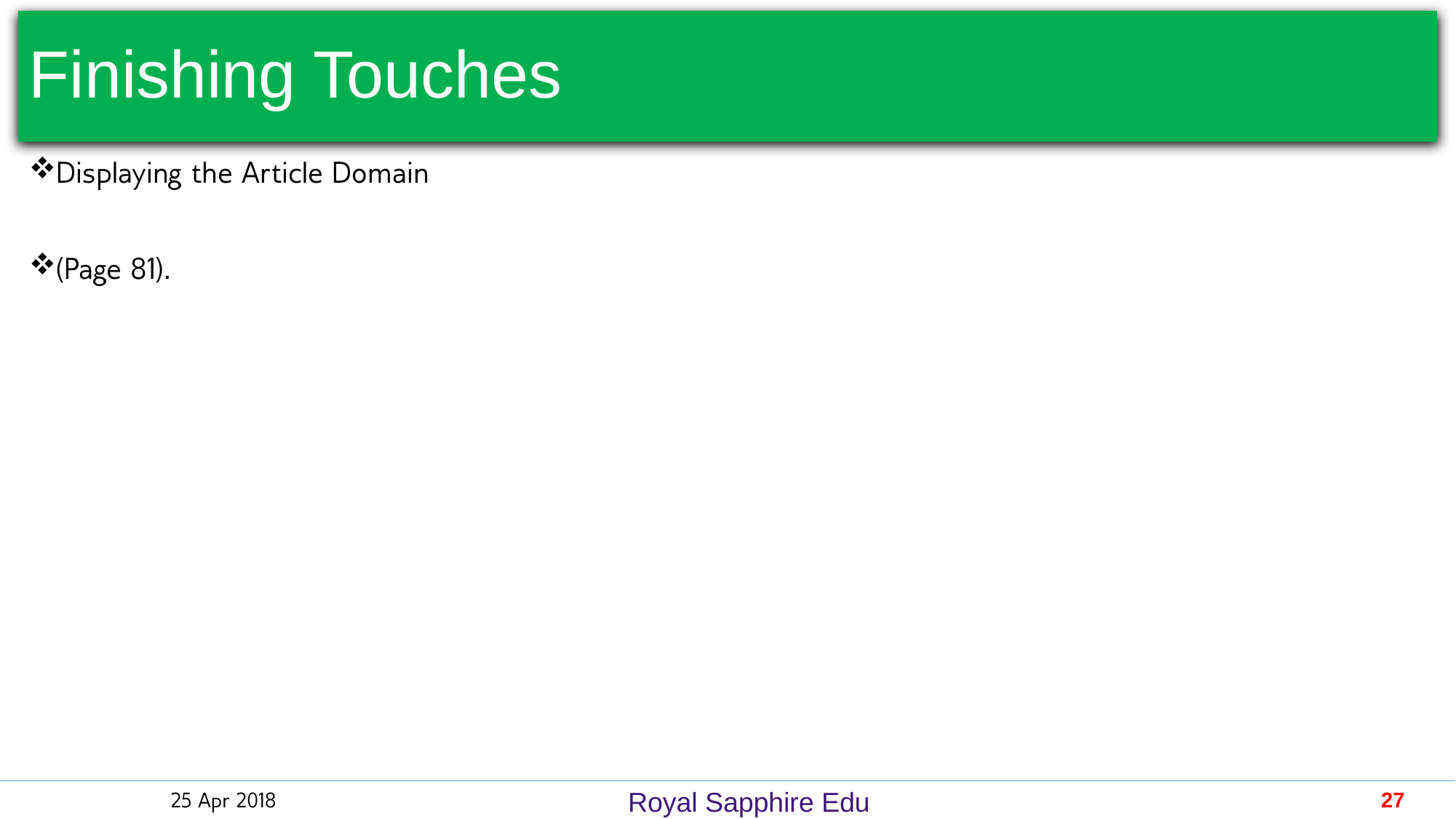

# Finishing Touches
Displaying the Article Domain

(Page 81).
25 Apr 2018
27